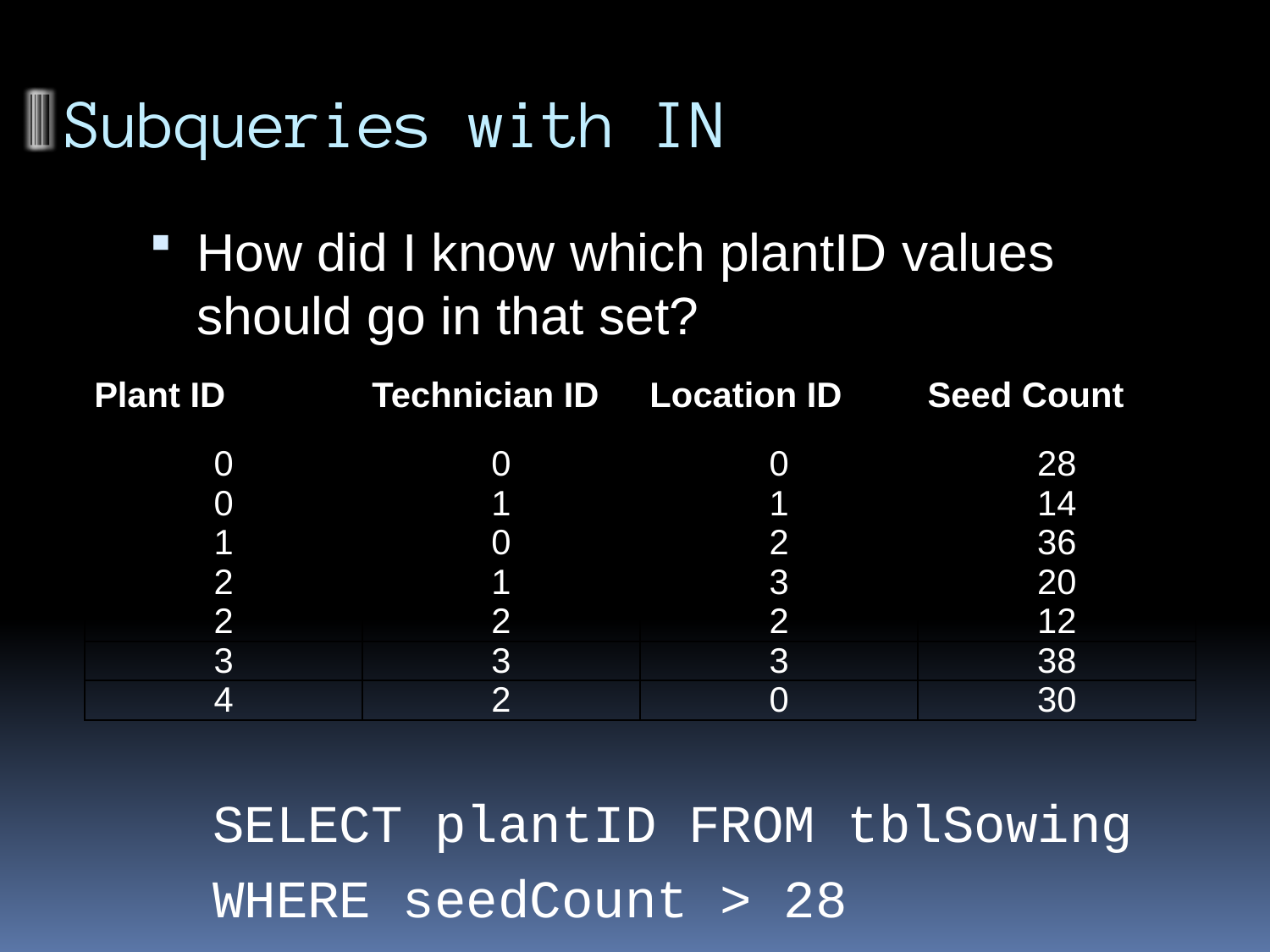

# Subqueries with IN
How did I know which plantID values should go in that set?

| Plant ID | Technician ID | Location ID | Seed Count |
| --- | --- | --- | --- |
| 0 | 0 | 0 | 28 |
| 0 | 1 | 1 | 14 |
| 1 | 0 | 2 | 36 |
| 2 | 1 | 3 | 20 |
| 2 | 2 | 2 | 12 |
| 3 | 3 | 3 | 38 |
| 4 | 2 | 0 | 30 |
SELECT plantID FROM tblSowing
WHERE seedCount > 28